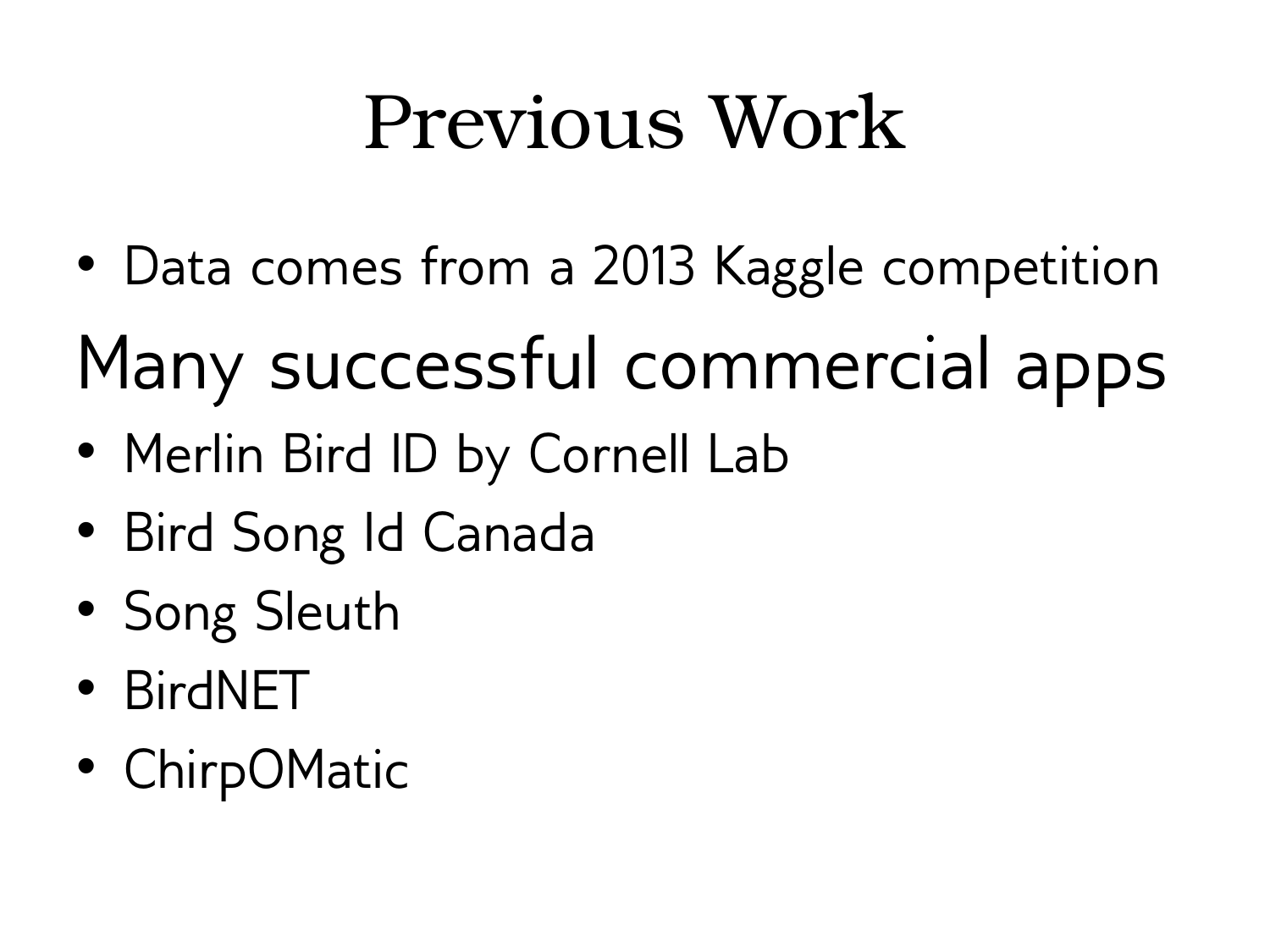

# Previous Work
Data comes from a 2013 Kaggle competition
Many successful commercial apps
Merlin Bird ID by Cornell Lab
Bird Song Id Canada
Song Sleuth
BirdNET
ChirpOMatic